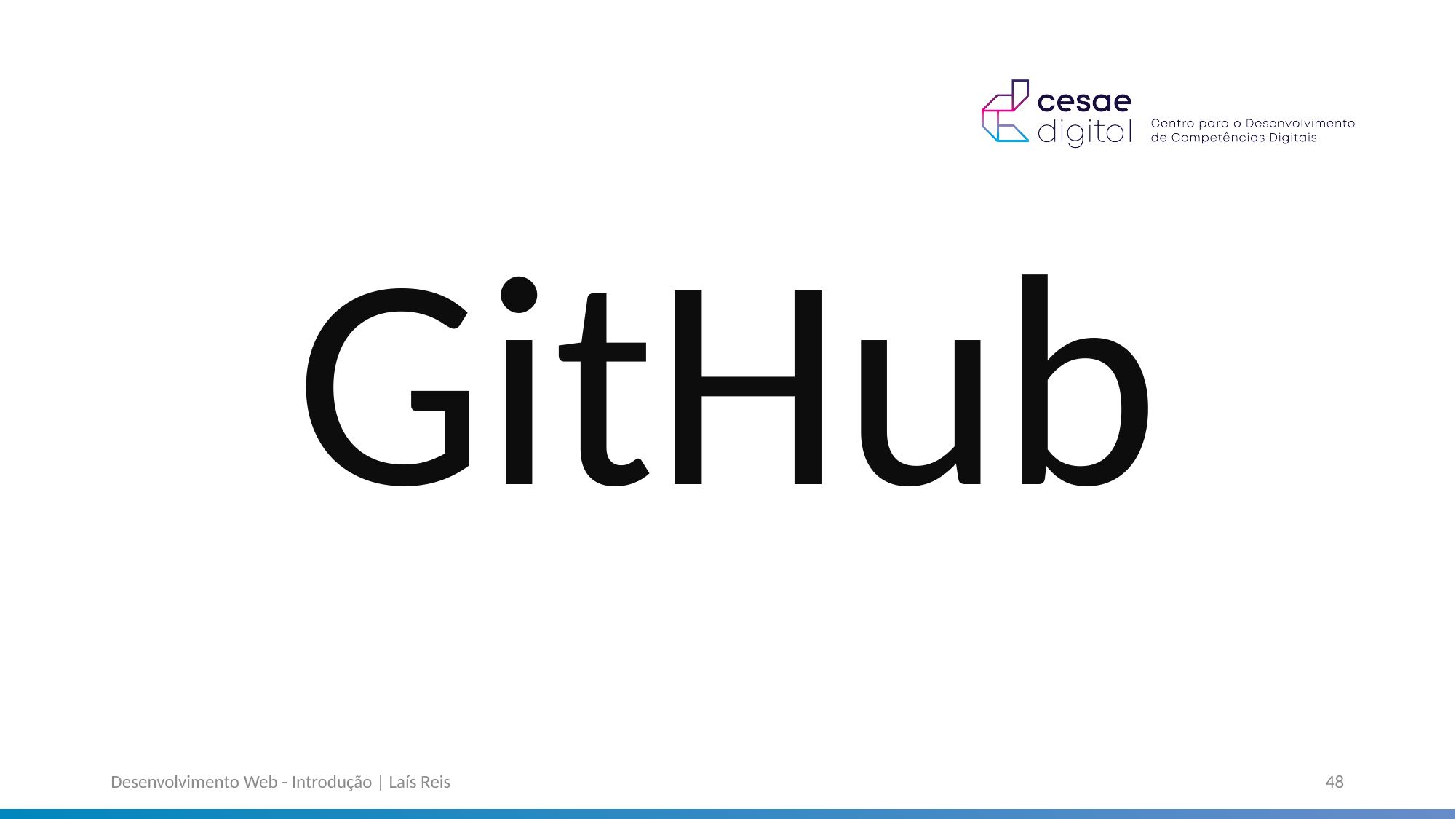

#
GitHub
Desenvolvimento Web - Introdução | Laís Reis
48